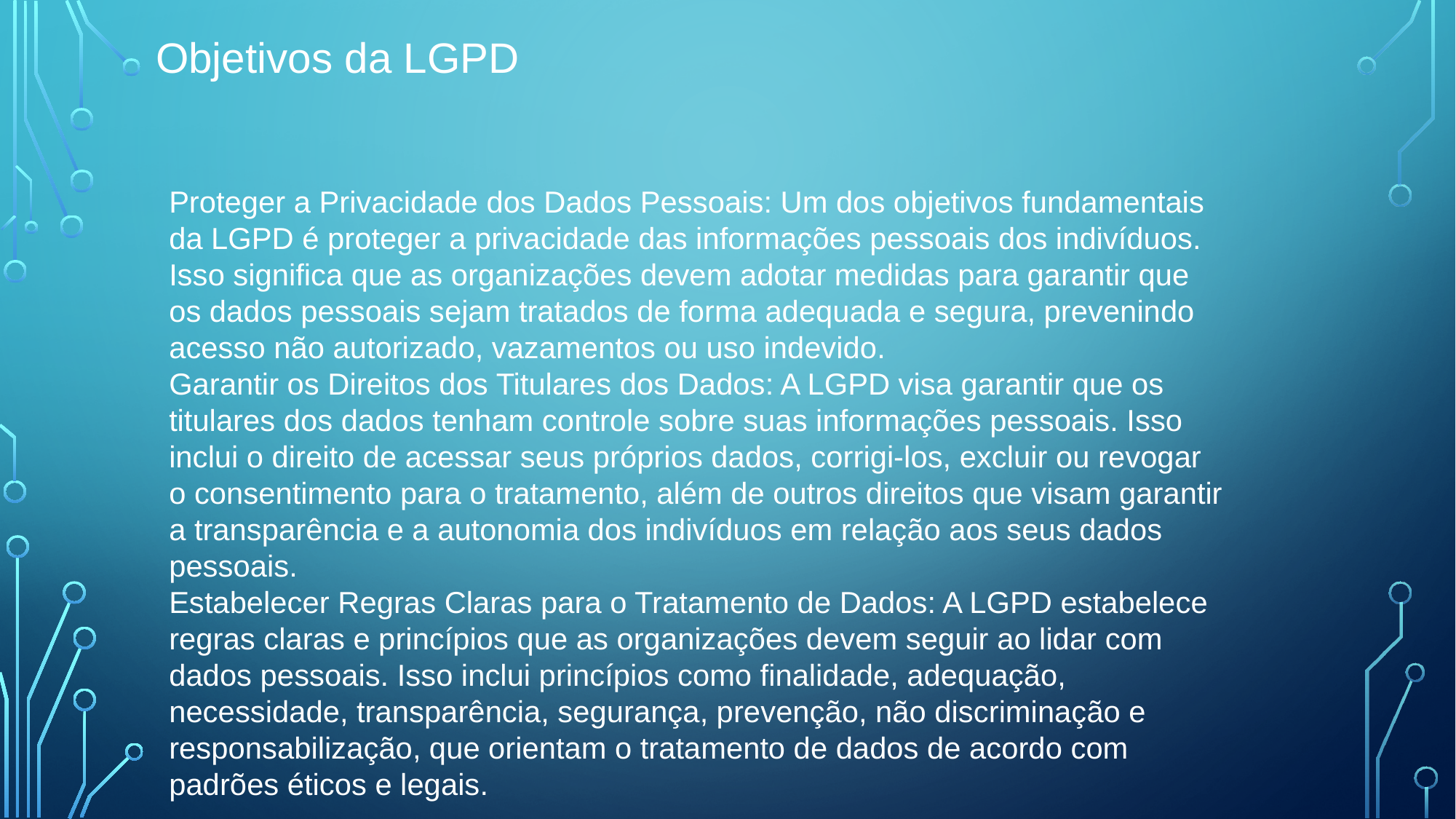

Objetivos da LGPD
Proteger a Privacidade dos Dados Pessoais: Um dos objetivos fundamentais da LGPD é proteger a privacidade das informações pessoais dos indivíduos. Isso significa que as organizações devem adotar medidas para garantir que os dados pessoais sejam tratados de forma adequada e segura, prevenindo acesso não autorizado, vazamentos ou uso indevido.
Garantir os Direitos dos Titulares dos Dados: A LGPD visa garantir que os titulares dos dados tenham controle sobre suas informações pessoais. Isso inclui o direito de acessar seus próprios dados, corrigi-los, excluir ou revogar o consentimento para o tratamento, além de outros direitos que visam garantir a transparência e a autonomia dos indivíduos em relação aos seus dados pessoais.
Estabelecer Regras Claras para o Tratamento de Dados: A LGPD estabelece regras claras e princípios que as organizações devem seguir ao lidar com dados pessoais. Isso inclui princípios como finalidade, adequação, necessidade, transparência, segurança, prevenção, não discriminação e responsabilização, que orientam o tratamento de dados de acordo com padrões éticos e legais.